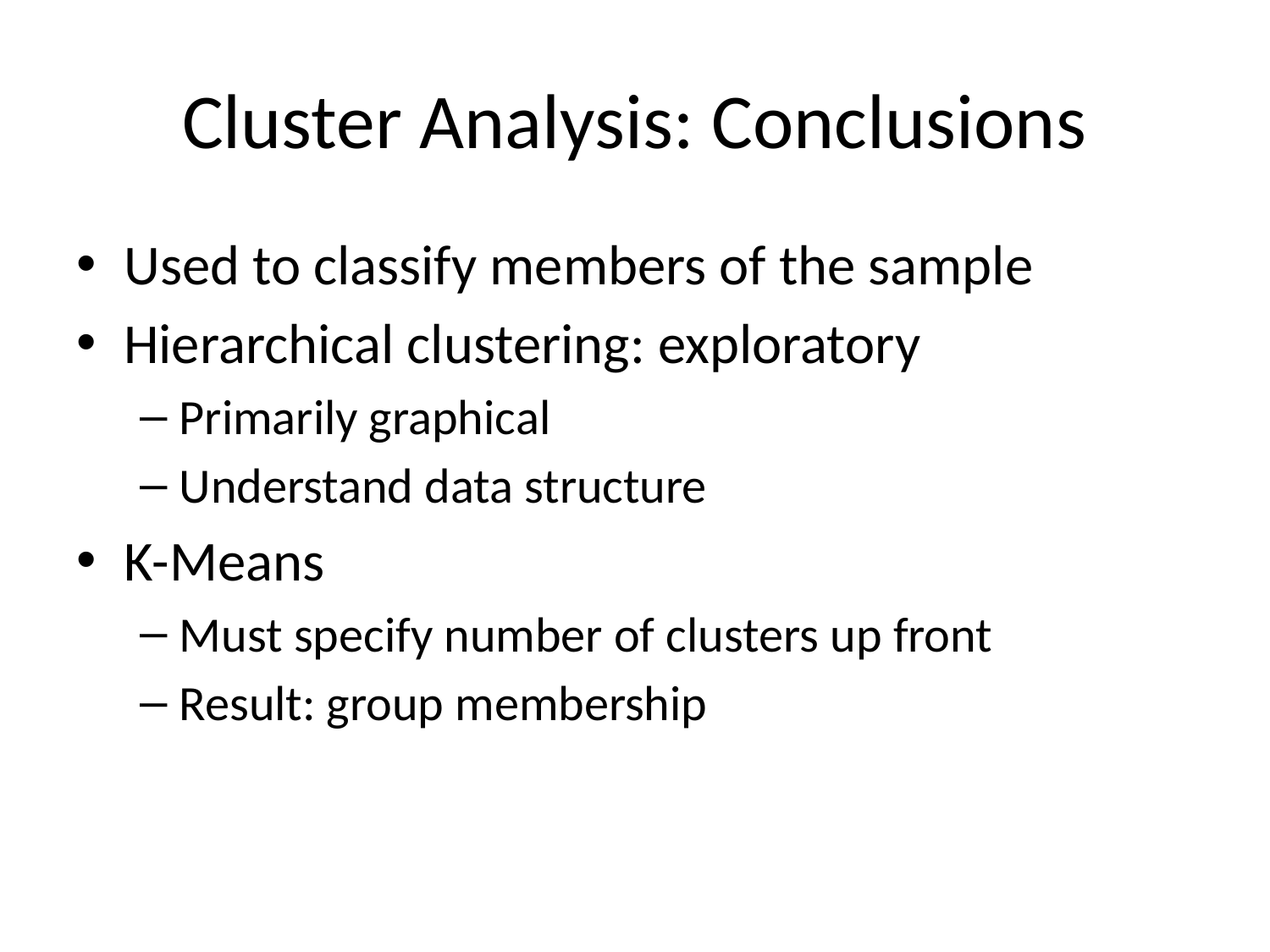

# Cluster Analysis: Conclusions
Used to classify members of the sample
Hierarchical clustering: exploratory
Primarily graphical
Understand data structure
K-Means
Must specify number of clusters up front
Result: group membership